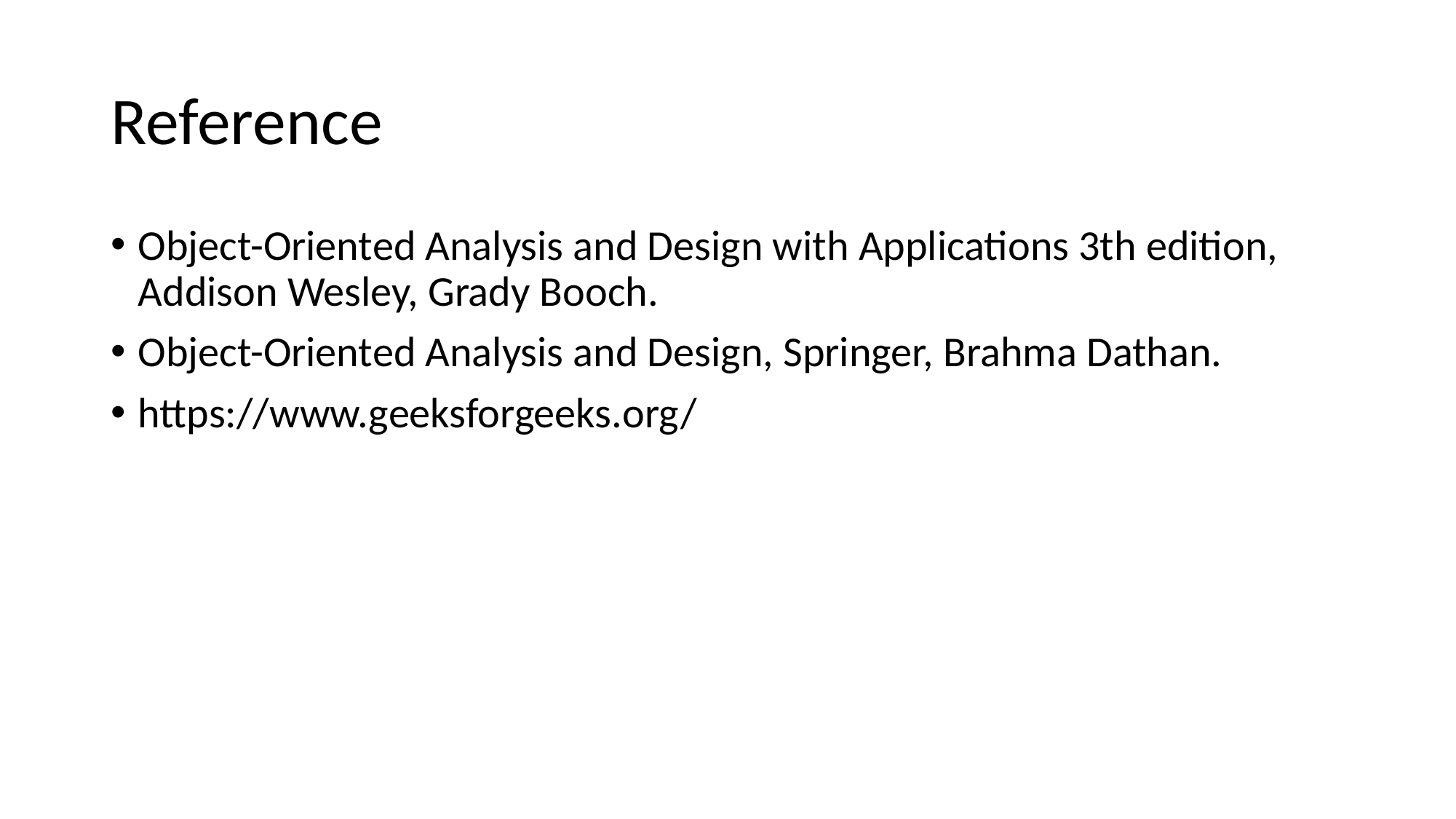

# Reference
Object-Oriented Analysis and Design with Applications 3th edition, Addison Wesley, Grady Booch.
Object-Oriented Analysis and Design, Springer, Brahma Dathan.
https://www.geeksforgeeks.org/